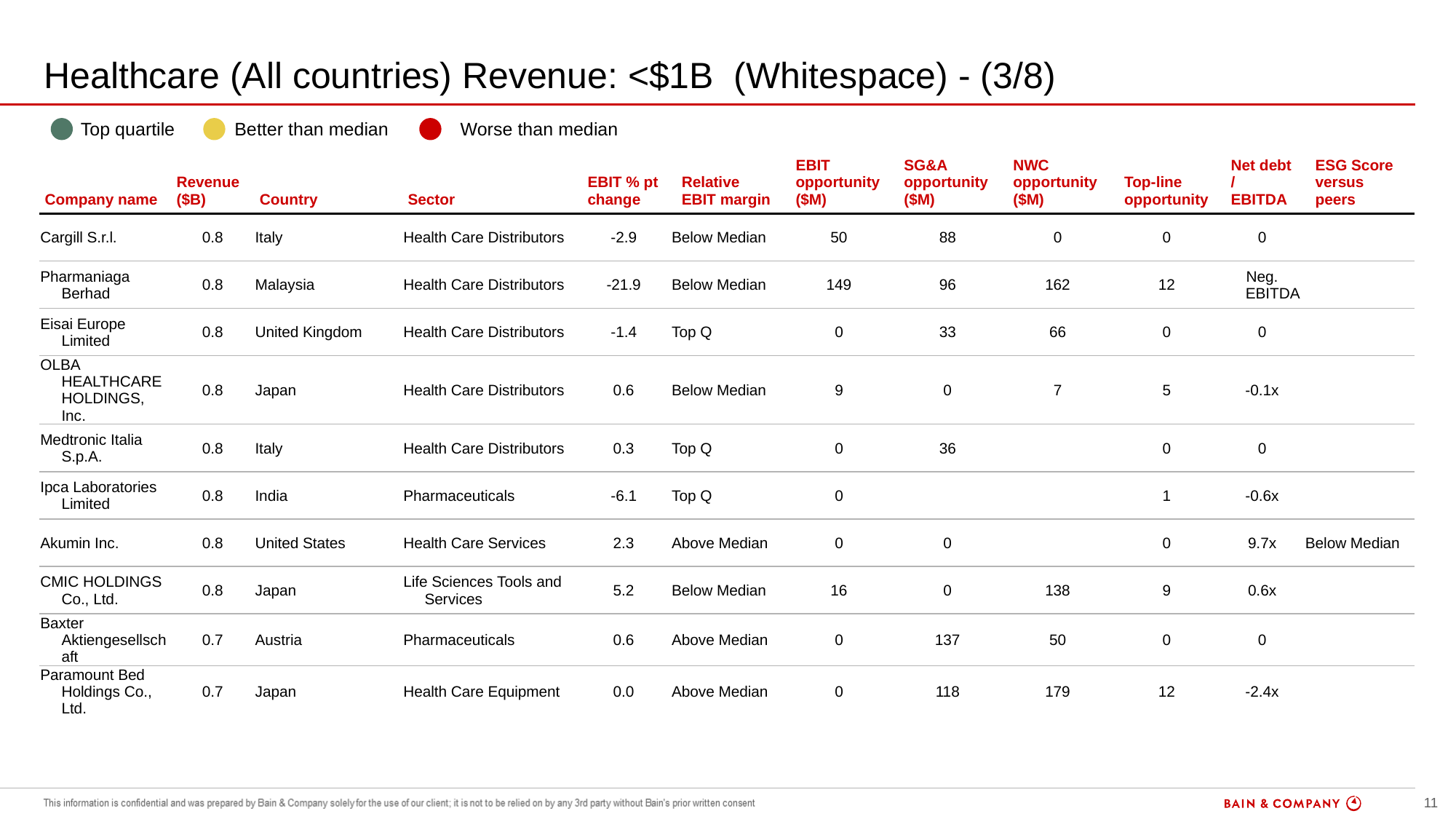

# Healthcare (All countries) Revenue: <$1B  (Whitespace) - (3/8)
|  | Top quartile |  | Better than median |  | Worse than median |
| --- | --- | --- | --- | --- | --- |
| Company name | Revenue ($B) | Country | Sector | EBIT % pt change | Relative EBIT margin | EBIT opportunity ($M) | SG&A opportunity ($M) | NWC opportunity ($M) | Top-line opportunity | Net debt / EBITDA | ESG Score versus peers |
| --- | --- | --- | --- | --- | --- | --- | --- | --- | --- | --- | --- |
| Cargill S.r.l. | 0.8 | Italy | Health Care Distributors | -2.9 | Below Median | 50 | 88 | 0 | 0 | 0 |  |
| Pharmaniaga Berhad | 0.8 | Malaysia | Health Care Distributors | -21.9 | Below Median | 149 | 96 | 162 | 12 | Neg. EBITDA |  |
| Eisai Europe Limited | 0.8 | United Kingdom | Health Care Distributors | -1.4 | Top Q | 0 | 33 | 66 | 0 | 0 |  |
| OLBA HEALTHCARE HOLDINGS, Inc. | 0.8 | Japan | Health Care Distributors | 0.6 | Below Median | 9 | 0 | 7 | 5 | -0.1x |  |
| Medtronic Italia S.p.A. | 0.8 | Italy | Health Care Distributors | 0.3 | Top Q | 0 | 36 |  | 0 | 0 |  |
| Ipca Laboratories Limited | 0.8 | India | Pharmaceuticals | -6.1 | Top Q | 0 |  |  | 1 | -0.6x |  |
| Akumin Inc. | 0.8 | United States | Health Care Services | 2.3 | Above Median | 0 | 0 |  | 0 | 9.7x | Below Median |
| CMIC HOLDINGS Co., Ltd. | 0.8 | Japan | Life Sciences Tools and Services | 5.2 | Below Median | 16 | 0 | 138 | 9 | 0.6x |  |
| Baxter Aktiengesellschaft | 0.7 | Austria | Pharmaceuticals | 0.6 | Above Median | 0 | 137 | 50 | 0 | 0 |  |
| Paramount Bed Holdings Co., Ltd. | 0.7 | Japan | Health Care Equipment | 0.0 | Above Median | 0 | 118 | 179 | 12 | -2.4x |  |